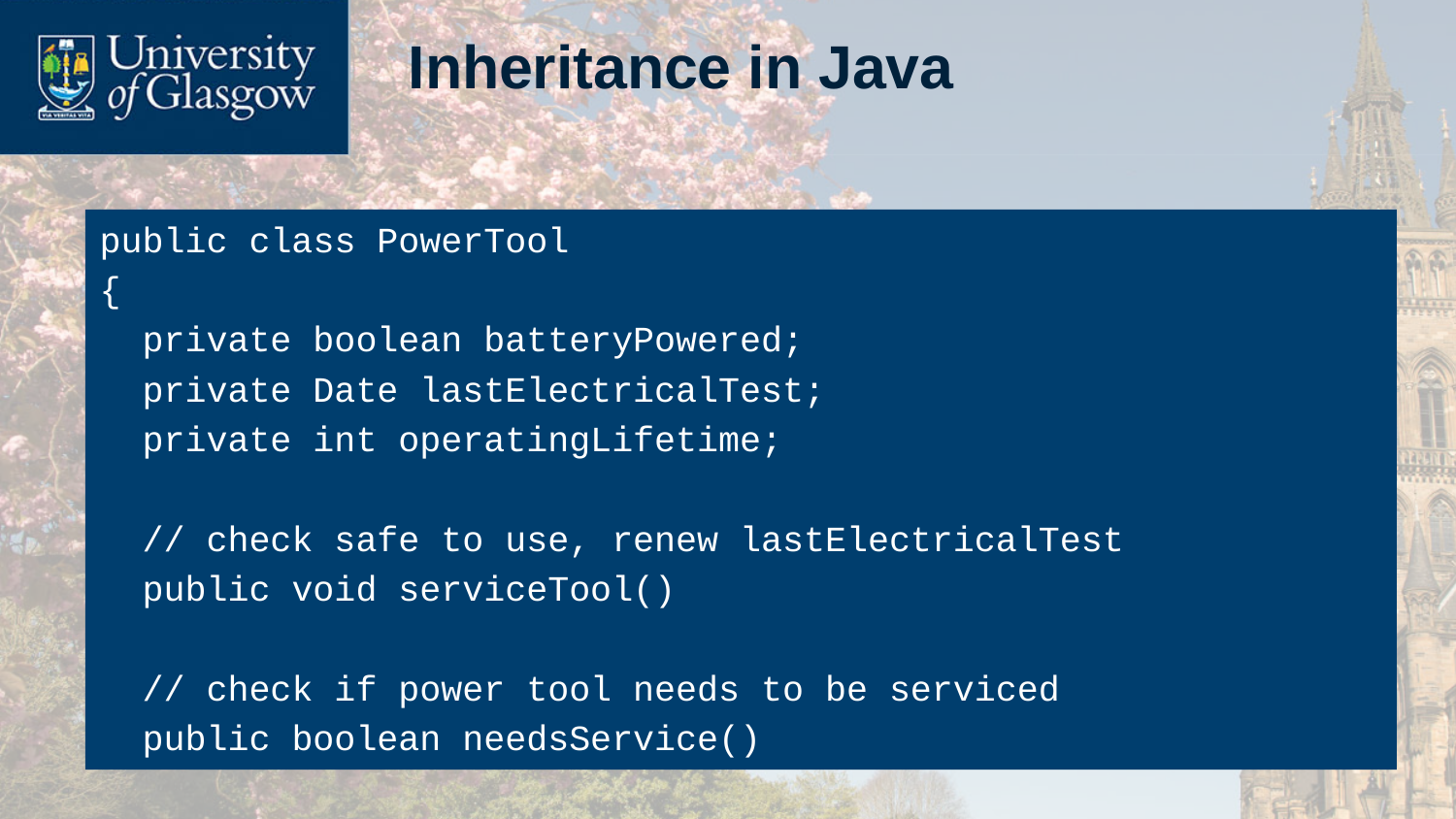

# Inheritance in Java
public class PowerTool
{
  private boolean batteryPowered;
  private Date lastElectricalTest;
  private int operatingLifetime;

  // check safe to use, renew lastElectricalTest
  public void serviceTool()

  // check if power tool needs to be serviced
  public boolean needsService()